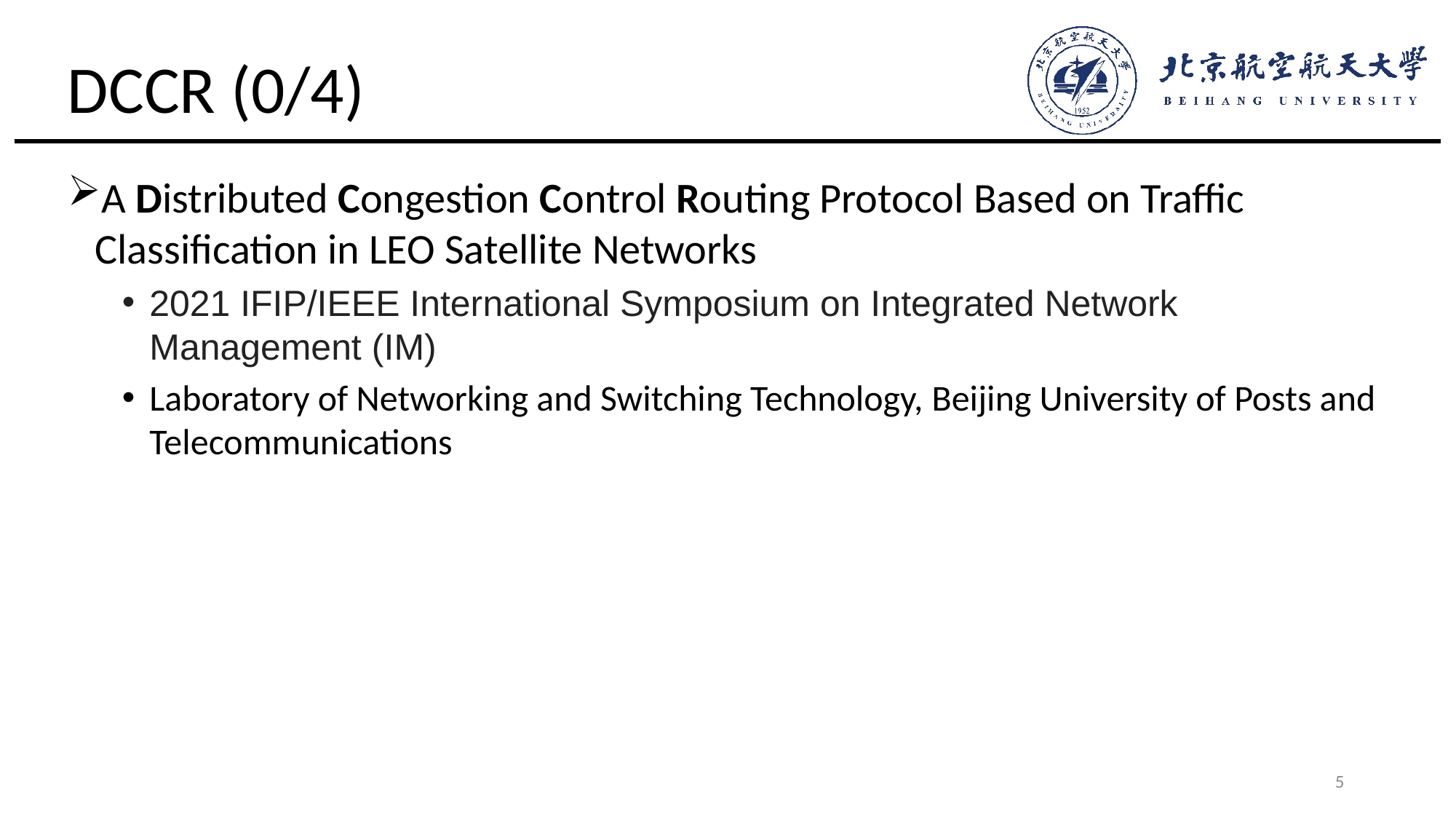

# DCCR (0/4)
A Distributed Congestion Control Routing Protocol Based on Traffic Classification in LEO Satellite Networks
2021 IFIP/IEEE International Symposium on Integrated Network Management (IM)
Laboratory of Networking and Switching Technology, Beijing University of Posts and Telecommunications
5